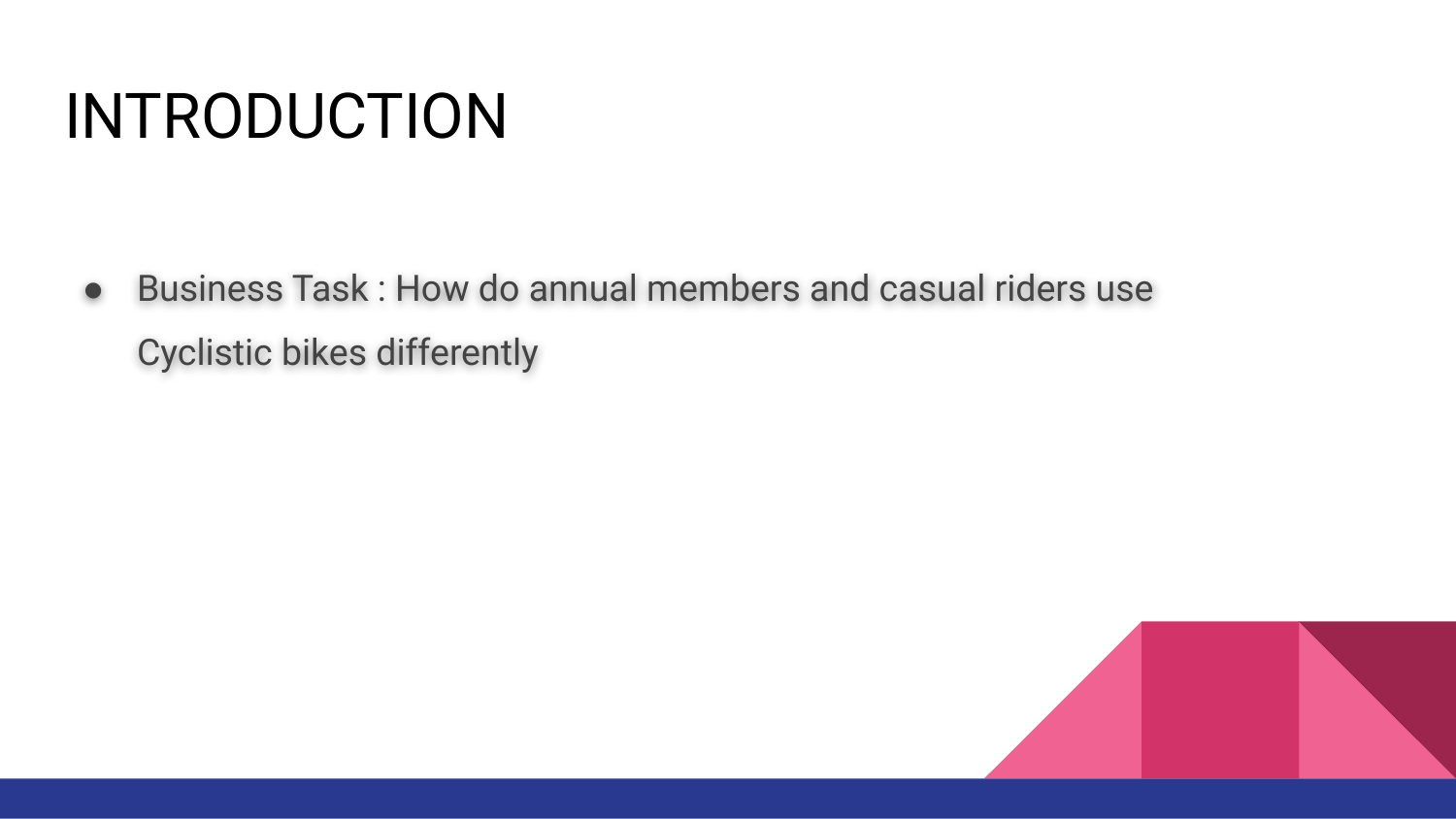

# INTRODUCTIONrIntroductionvoductiontroduction
Business Task : How do annual members and casual riders use Cyclistic bikes differently